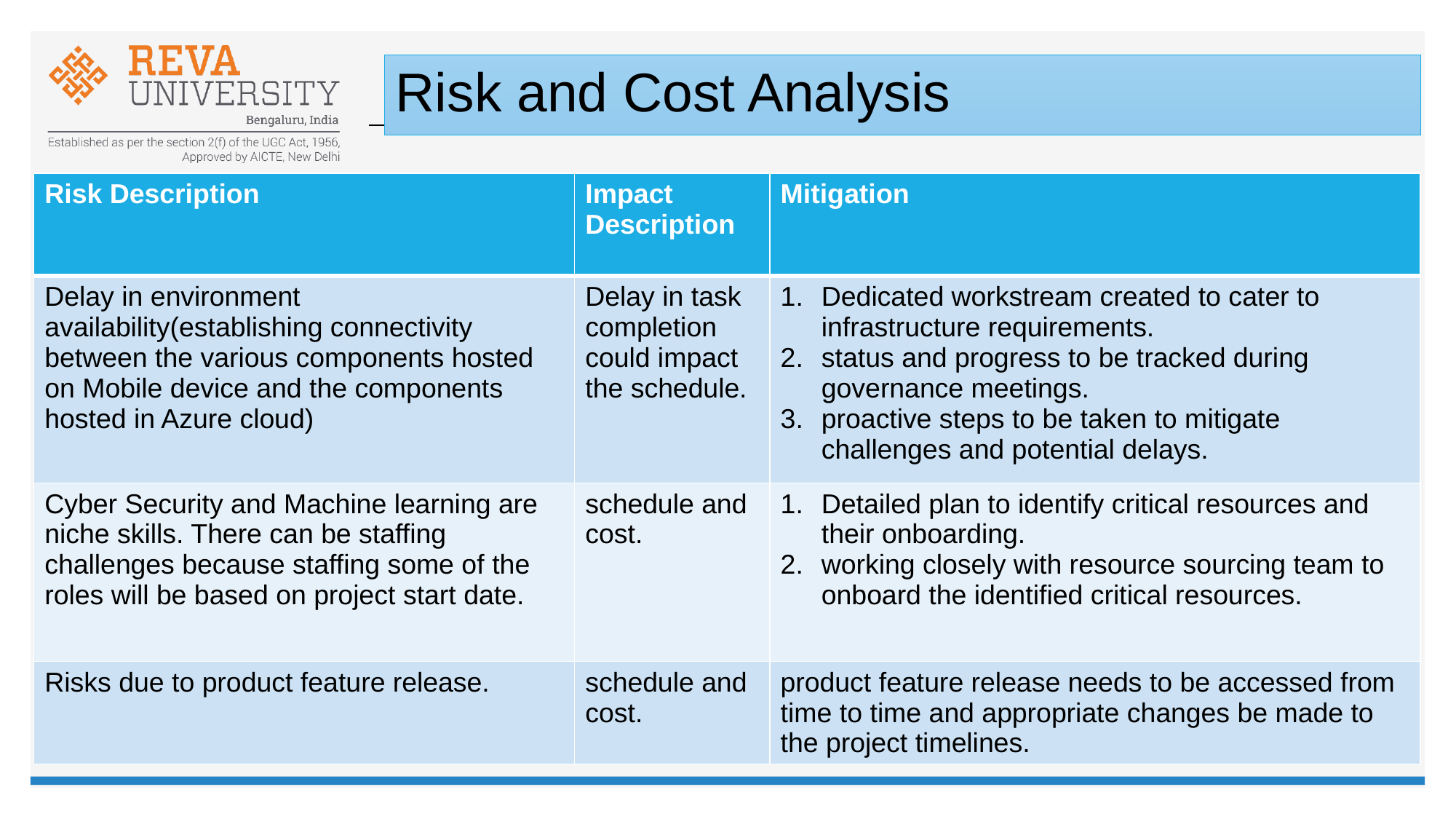

# Risk and Cost Analysis
| Risk Description | Impact Description | Mitigation |
| --- | --- | --- |
| Delay in environment availability(establishing connectivity between the various components hosted on Mobile device and the components hosted in Azure cloud) | Delay in task completion could impact the schedule. | Dedicated workstream created to cater to infrastructure requirements. status and progress to be tracked during governance meetings. proactive steps to be taken to mitigate challenges and potential delays. |
| Cyber Security and Machine learning are niche skills. There can be staffing challenges because staffing some of the roles will be based on project start date. | schedule and cost. | Detailed plan to identify critical resources and their onboarding. working closely with resource sourcing team to onboard the identified critical resources. |
| Risks due to product feature release. | schedule and cost. | product feature release needs to be accessed from time to time and appropriate changes be made to the project timelines. |